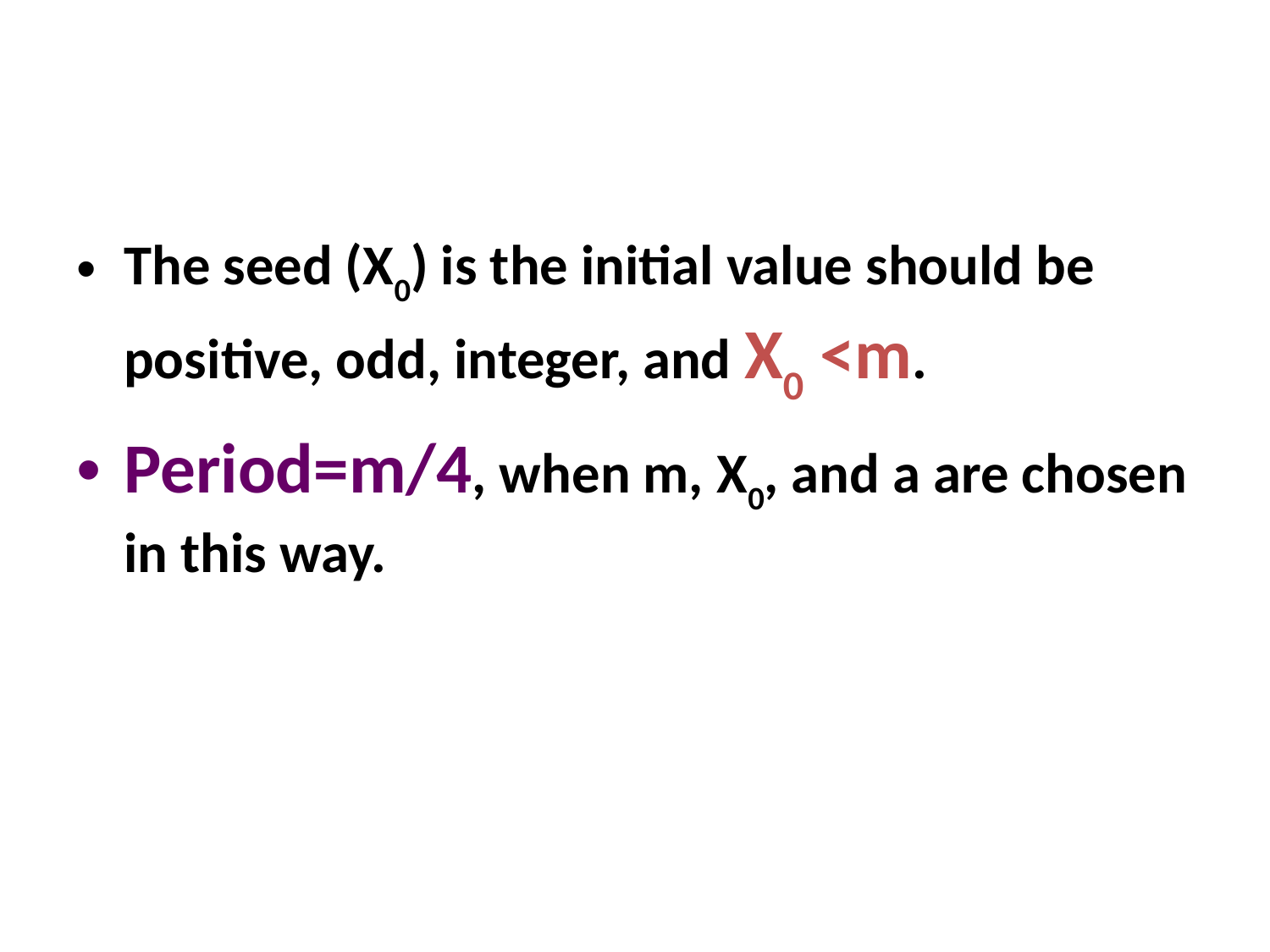

#
The seed (X0) is the initial value should be positive, odd, integer, and X0 <m.
Period=m/4, when m, X0, and a are chosen in this way.